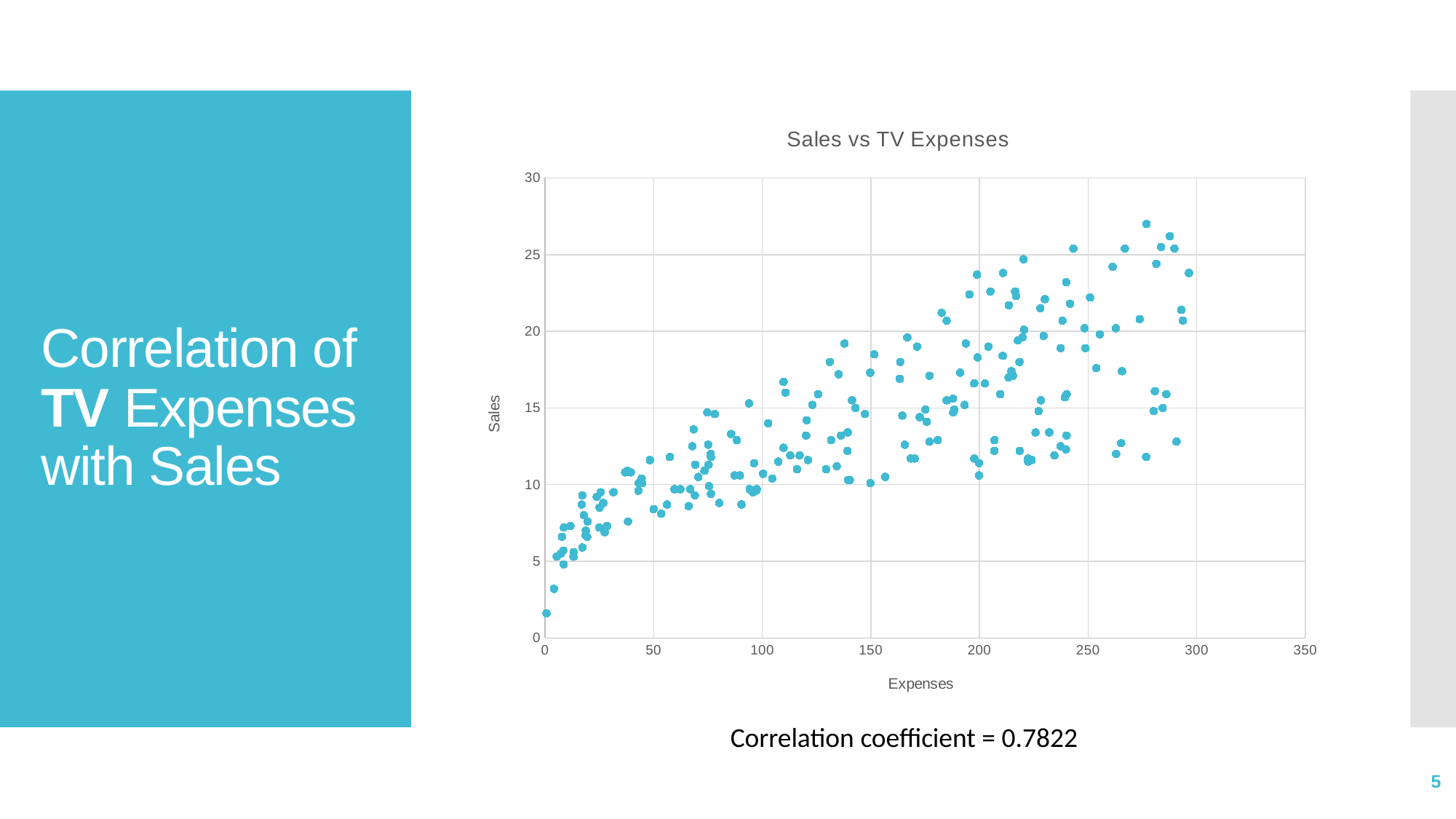

### Chart: Sales vs TV Expenses

| Category | TV |
|---|---|
# Correlation of TV Expenses with Sales
Correlation coefficient = 0.7822
5